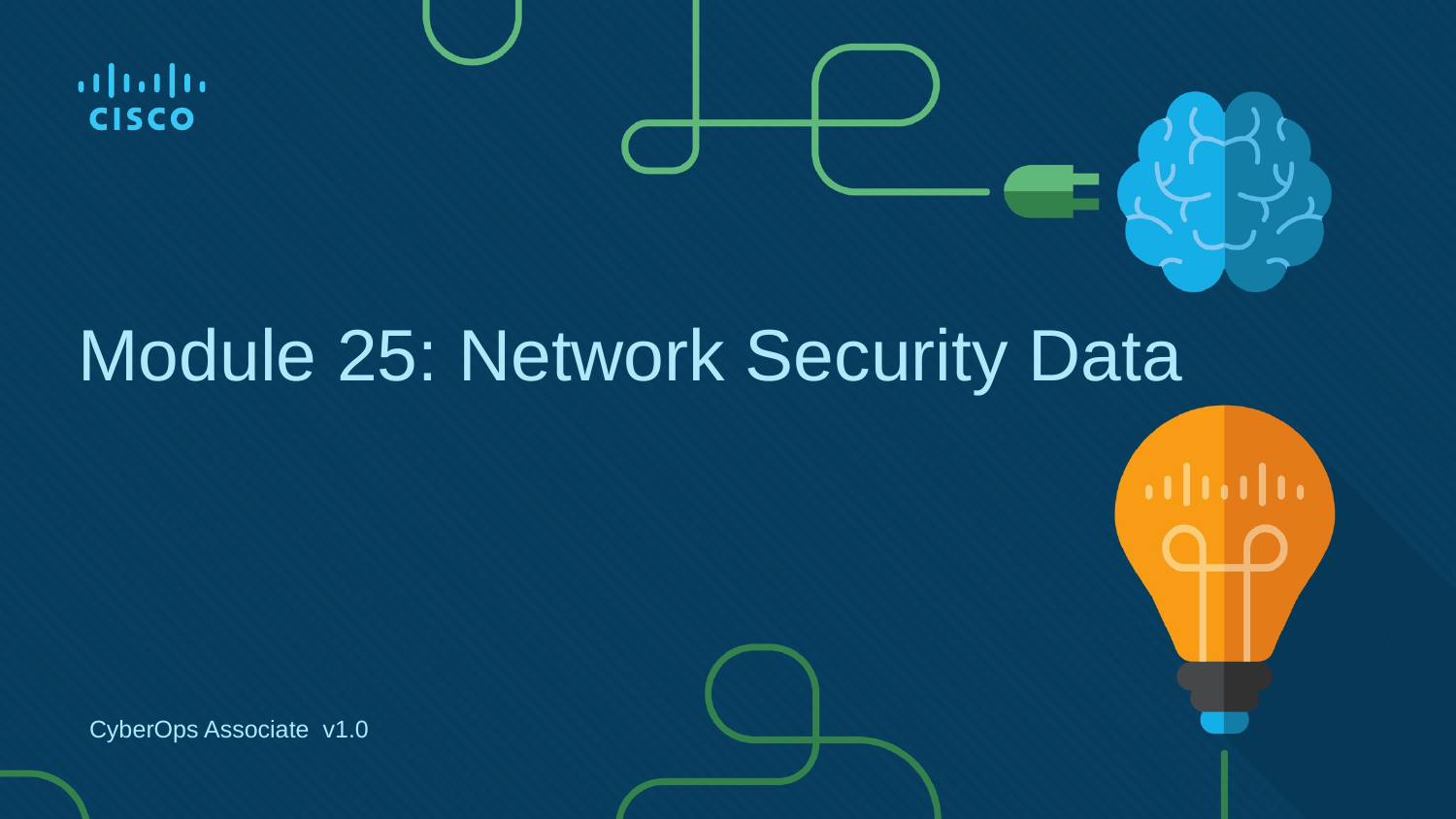

# Module 25: Network Security Data
CyberOps Associate  v1.0